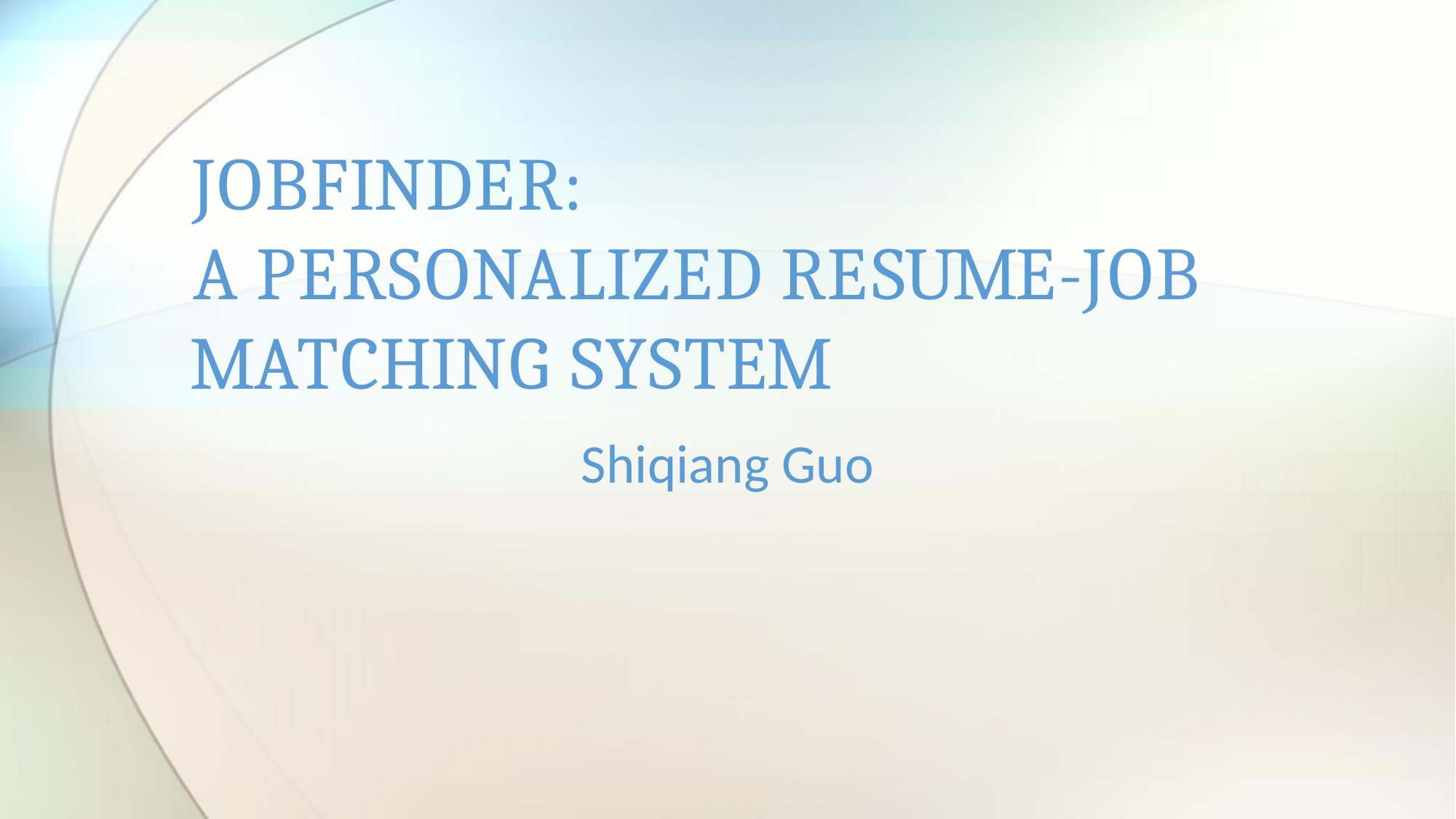

# JOBFINDER: A PERSONALIZED RESUME-JOB MATCHING SYSTEM
Shiqiang Guo